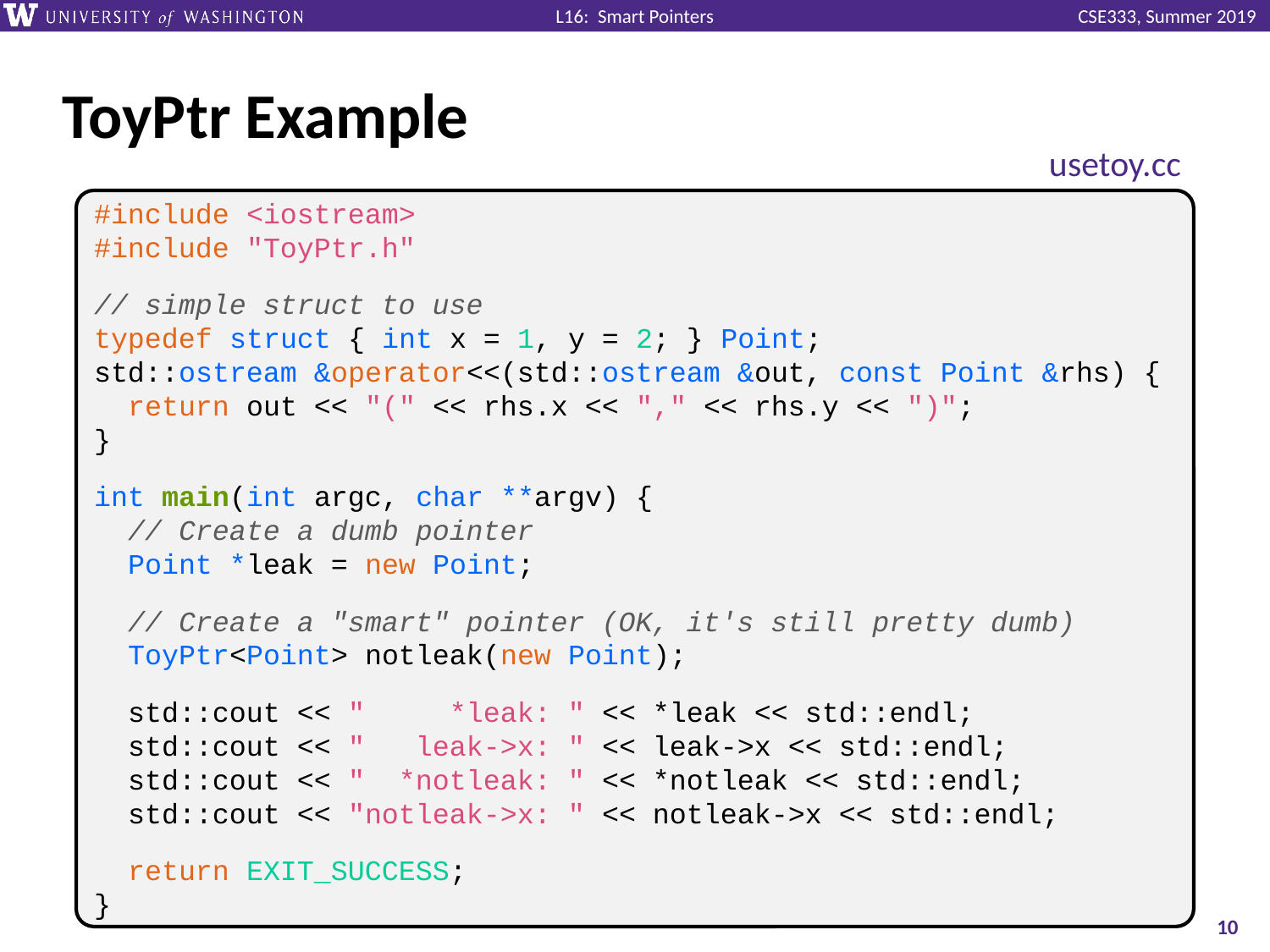

# ToyPtr Example
usetoy.cc
#include <iostream>
#include "ToyPtr.h"

// simple struct to use
typedef struct { int x = 1, y = 2; } Point;
std::ostream &operator<<(std::ostream &out, const Point &rhs) {
  return out << "(" << rhs.x << "," << rhs.y << ")";
}

int main(int argc, char **argv) {
  // Create a dumb pointer
  Point *leak = new Point;

  // Create a "smart" pointer (OK, it's still pretty dumb)
  ToyPtr<Point> notleak(new Point);

  std::cout << "     *leak: " << *leak << std::endl;
  std::cout << "   leak->x: " << leak->x << std::endl;
  std::cout << "  *notleak: " << *notleak << std::endl;
  std::cout << "notleak->x: " << notleak->x << std::endl;

  return EXIT_SUCCESS;
}
10